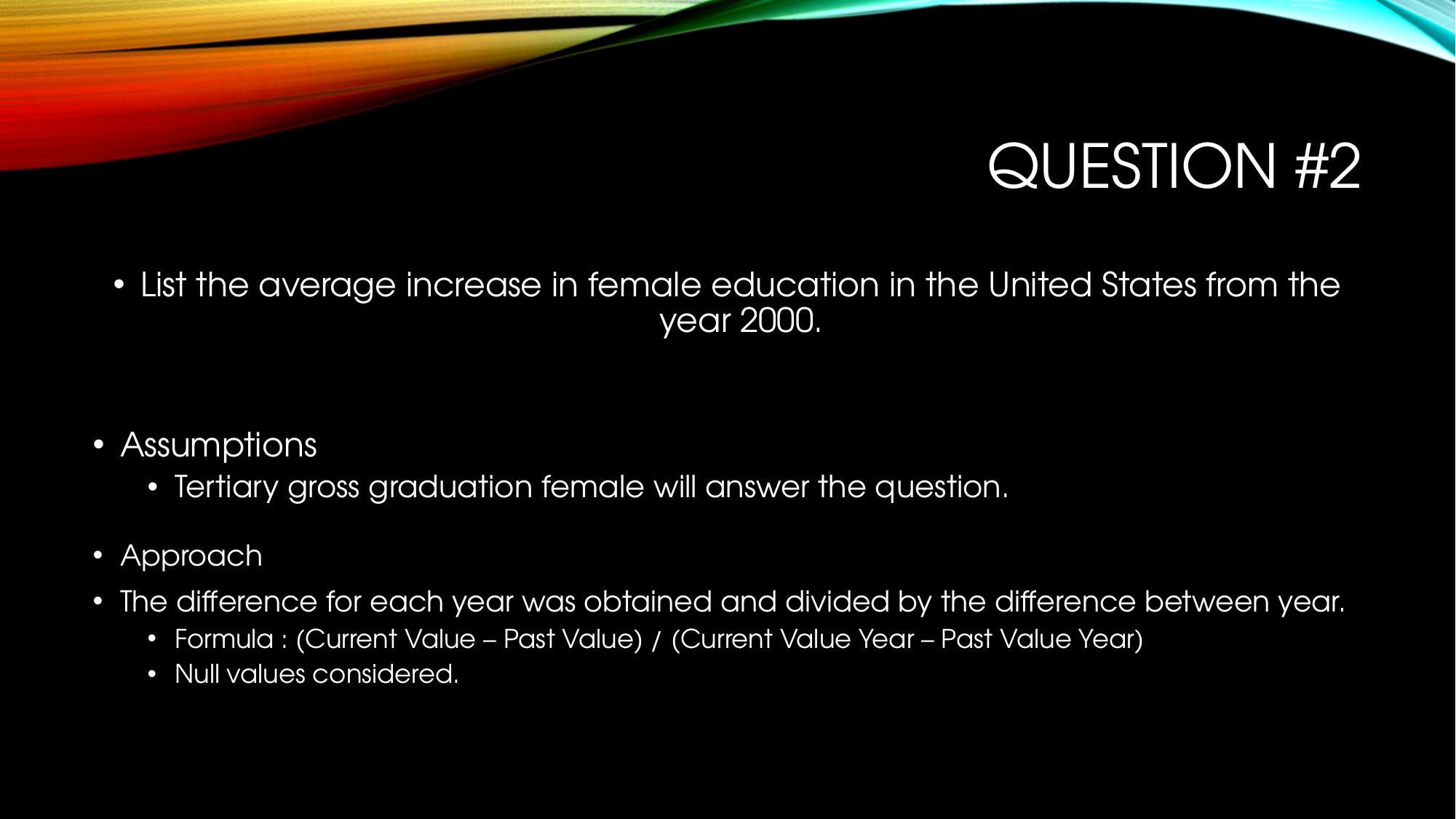

# Question #2
List the average increase in female education in the United States from the year 2000.
Assumptions
Tertiary gross graduation female will answer the question.

Approach
The difference for each year was obtained and divided by the difference between year.
Formula : (Current Value – Past Value) / (Current Value Year – Past Value Year)
Null values considered.